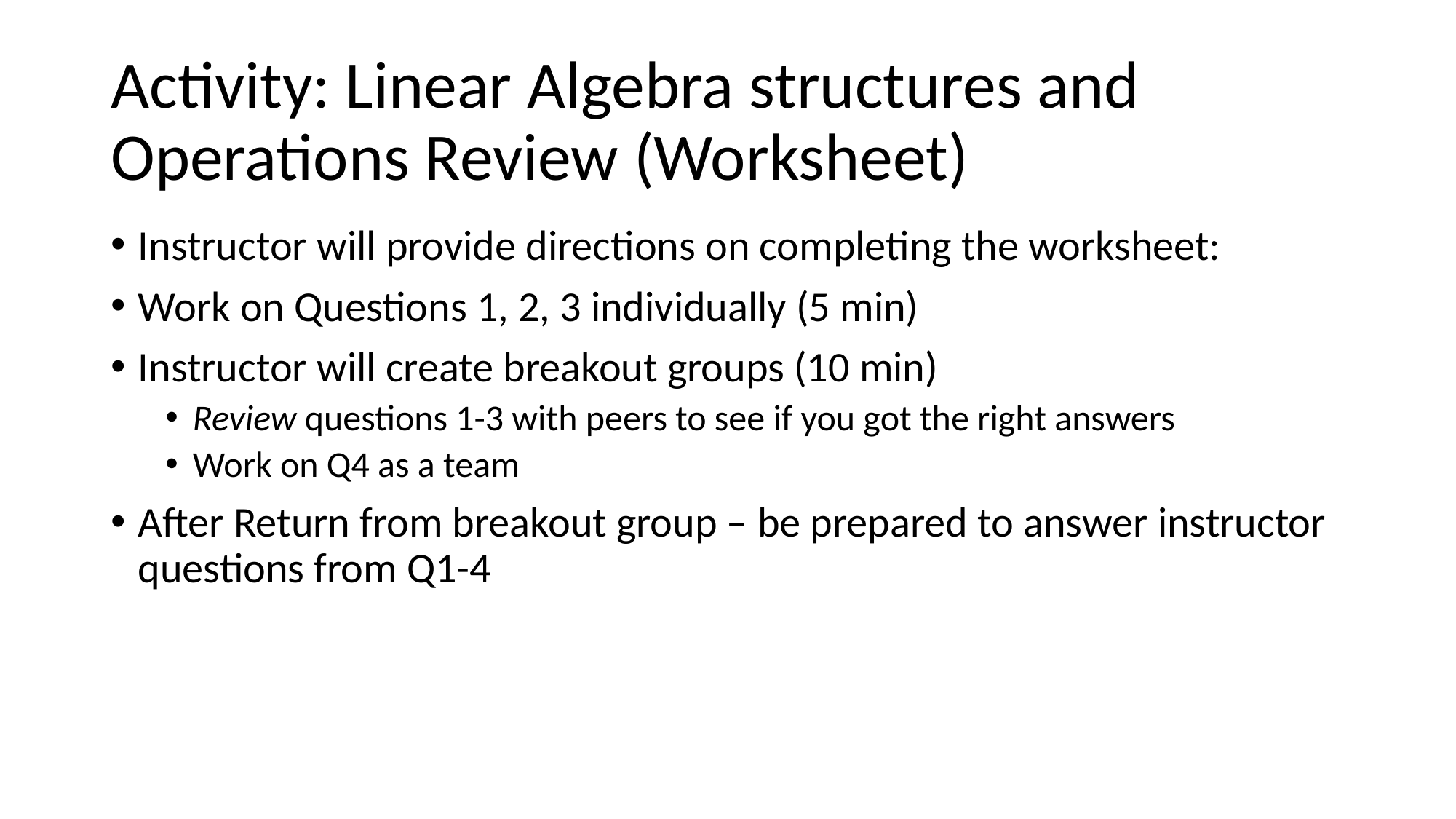

# Activity: Linear Algebra structures and Operations Review (Worksheet)
Instructor will provide directions on completing the worksheet:
Work on Questions 1, 2, 3 individually (5 min)
Instructor will create breakout groups (10 min)
Review questions 1-3 with peers to see if you got the right answers
Work on Q4 as a team
After Return from breakout group – be prepared to answer instructor questions from Q1-4